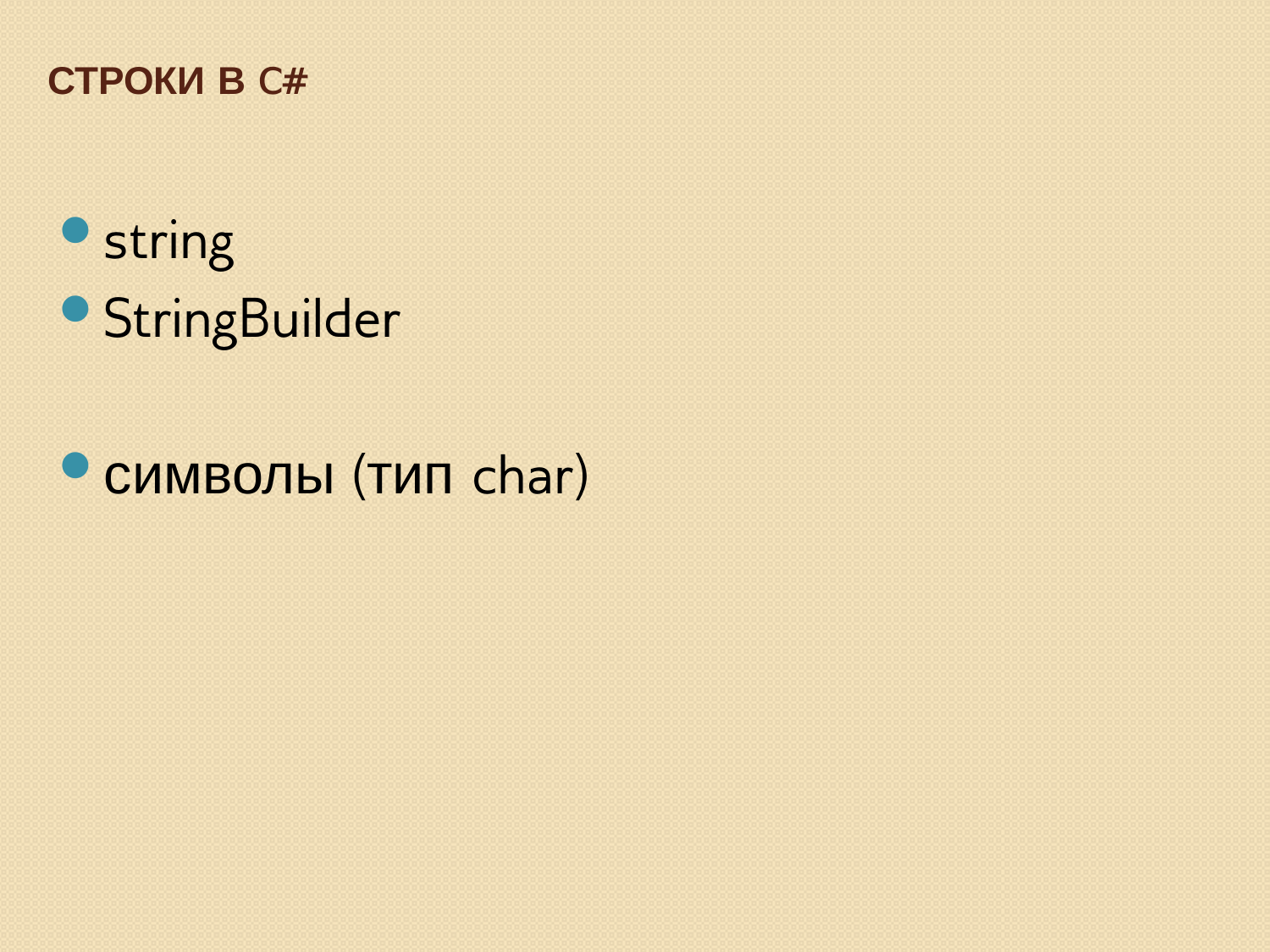

Строки в C#
string
StringBuilder

символы (тип char)